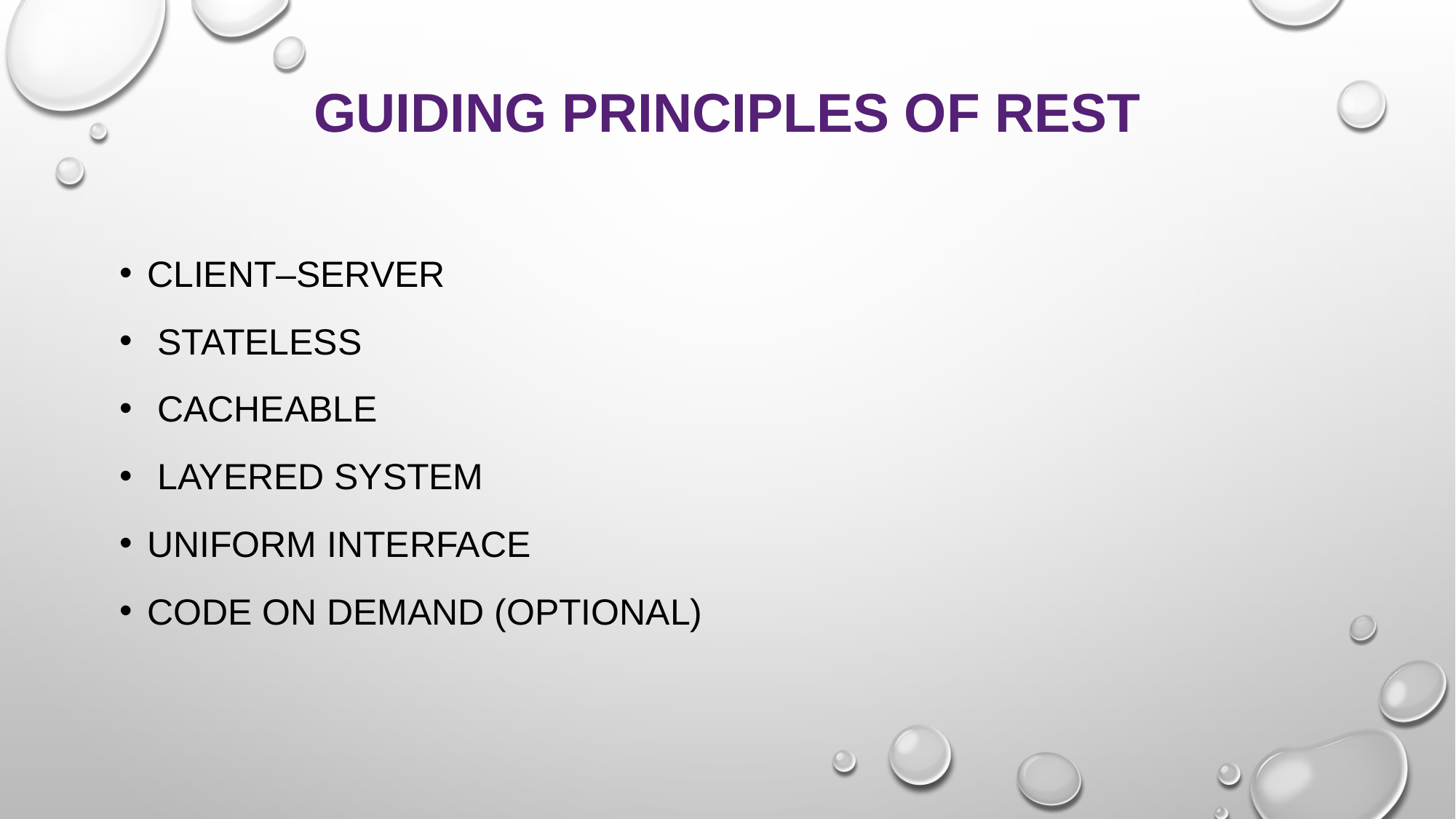

# Guiding Principles of REST
Client–server
 Stateless
 Cacheable
 Layered system
Uniform interface
Code on demand (optional)